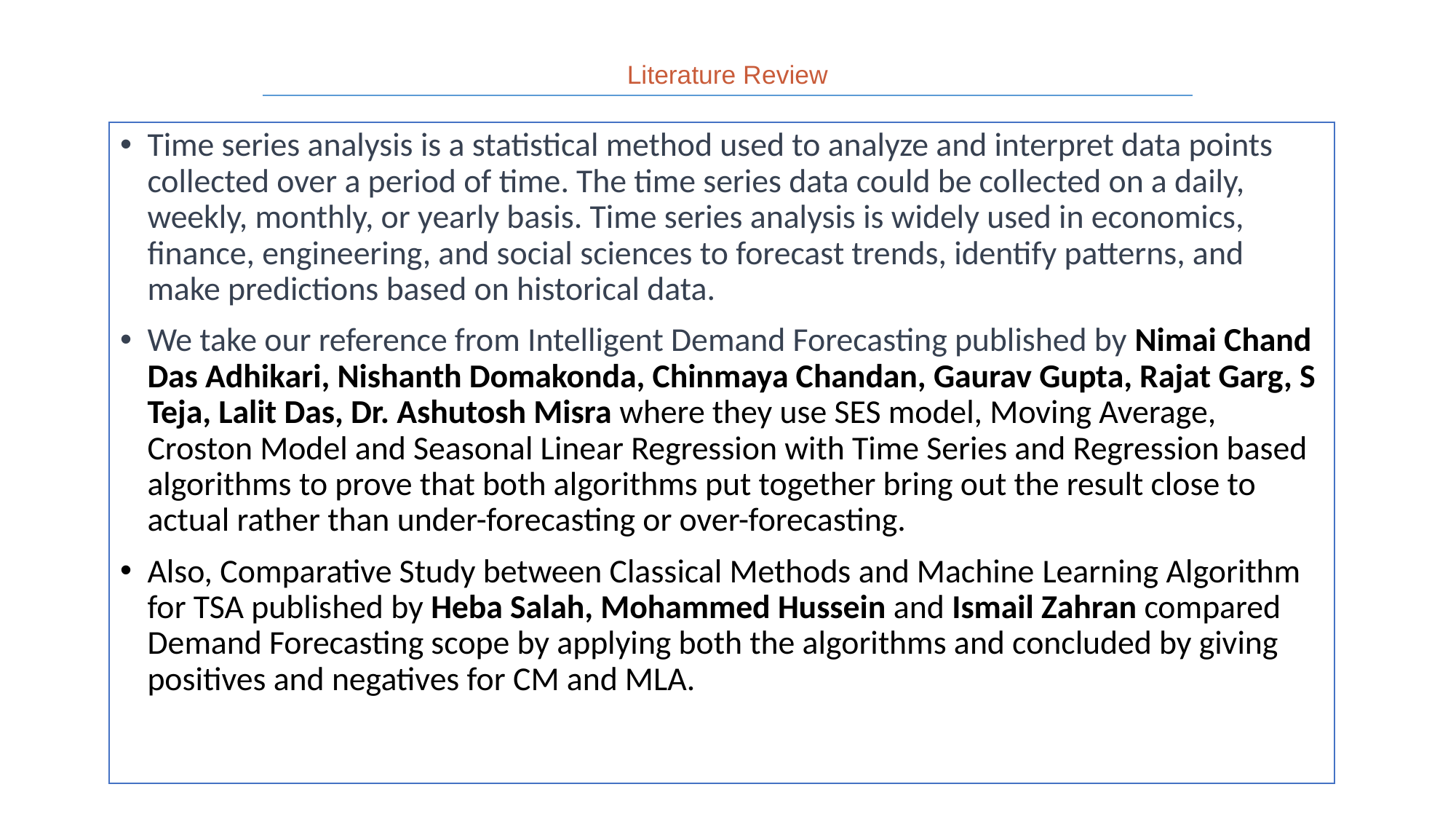

Literature Review
Time series analysis is a statistical method used to analyze and interpret data points collected over a period of time. The time series data could be collected on a daily, weekly, monthly, or yearly basis. Time series analysis is widely used in economics, finance, engineering, and social sciences to forecast trends, identify patterns, and make predictions based on historical data.
We take our reference from Intelligent Demand Forecasting published by Nimai Chand Das Adhikari, Nishanth Domakonda, Chinmaya Chandan, Gaurav Gupta, Rajat Garg, S Teja, Lalit Das, Dr. Ashutosh Misra where they use SES model, Moving Average, Croston Model and Seasonal Linear Regression with Time Series and Regression based algorithms to prove that both algorithms put together bring out the result close to actual rather than under-forecasting or over-forecasting.
Also, Comparative Study between Classical Methods and Machine Learning Algorithm for TSA published by Heba Salah, Mohammed Hussein and Ismail Zahran compared Demand Forecasting scope by applying both the algorithms and concluded by giving positives and negatives for CM and MLA.